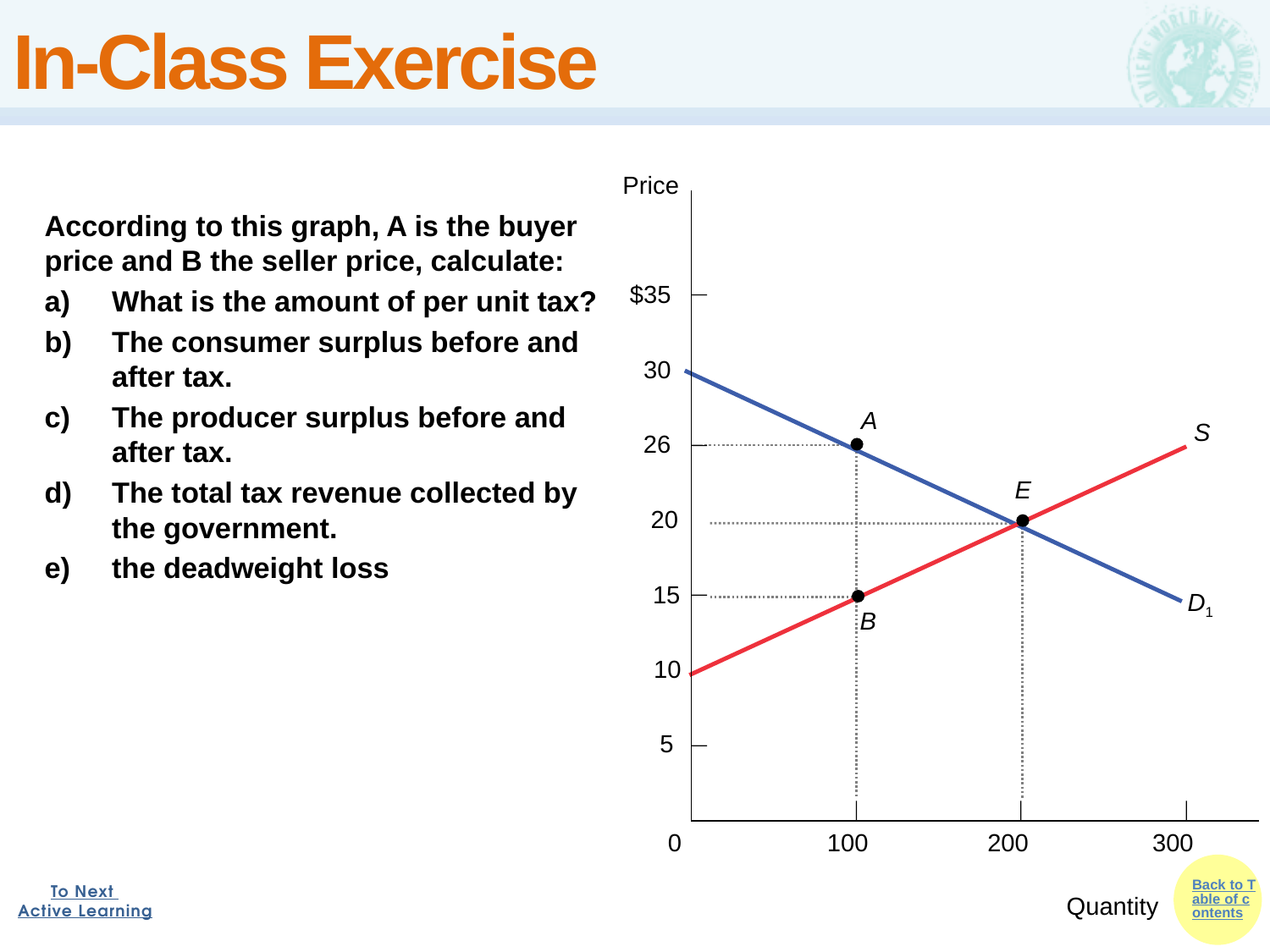

# In-Class Exercise
Price

According to this graph, A is the buyer price and B the seller price, calculate:
What is the amount of per unit tax?
The consumer surplus before and after tax.
The producer surplus before and after tax.
The total tax revenue collected by the government.
the deadweight loss
$35

30

A
S
26

E
20

15
D1

B
10
5

0
100
200
300
To Next
Active Learning
Quantity